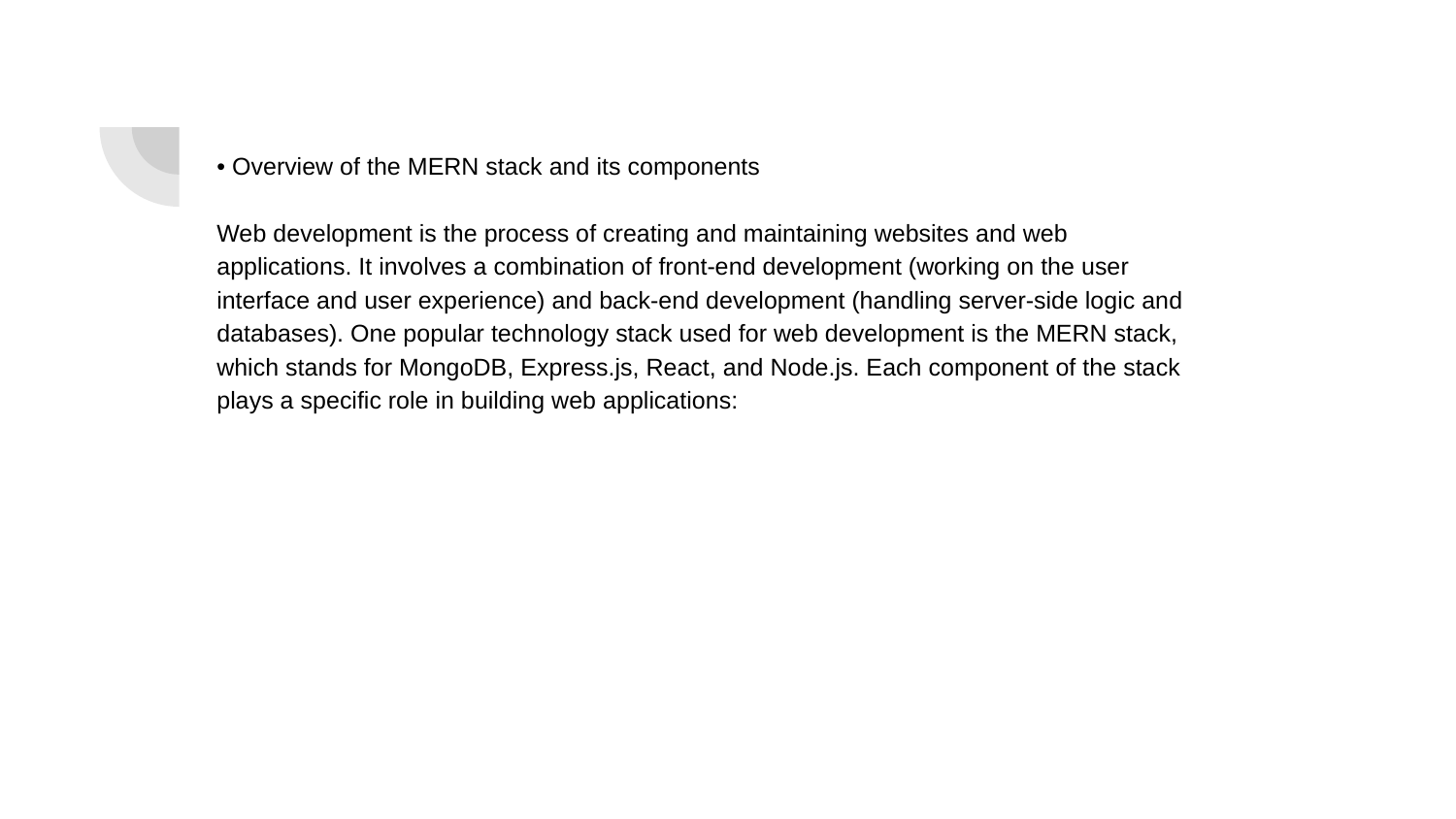

• Overview of the MERN stack and its components

Web development is the process of creating and maintaining websites and web applications. It involves a combination of front-end development (working on the user interface and user experience) and back-end development (handling server-side logic and databases). One popular technology stack used for web development is the MERN stack, which stands for MongoDB, Express.js, React, and Node.js. Each component of the stack plays a specific role in building web applications: